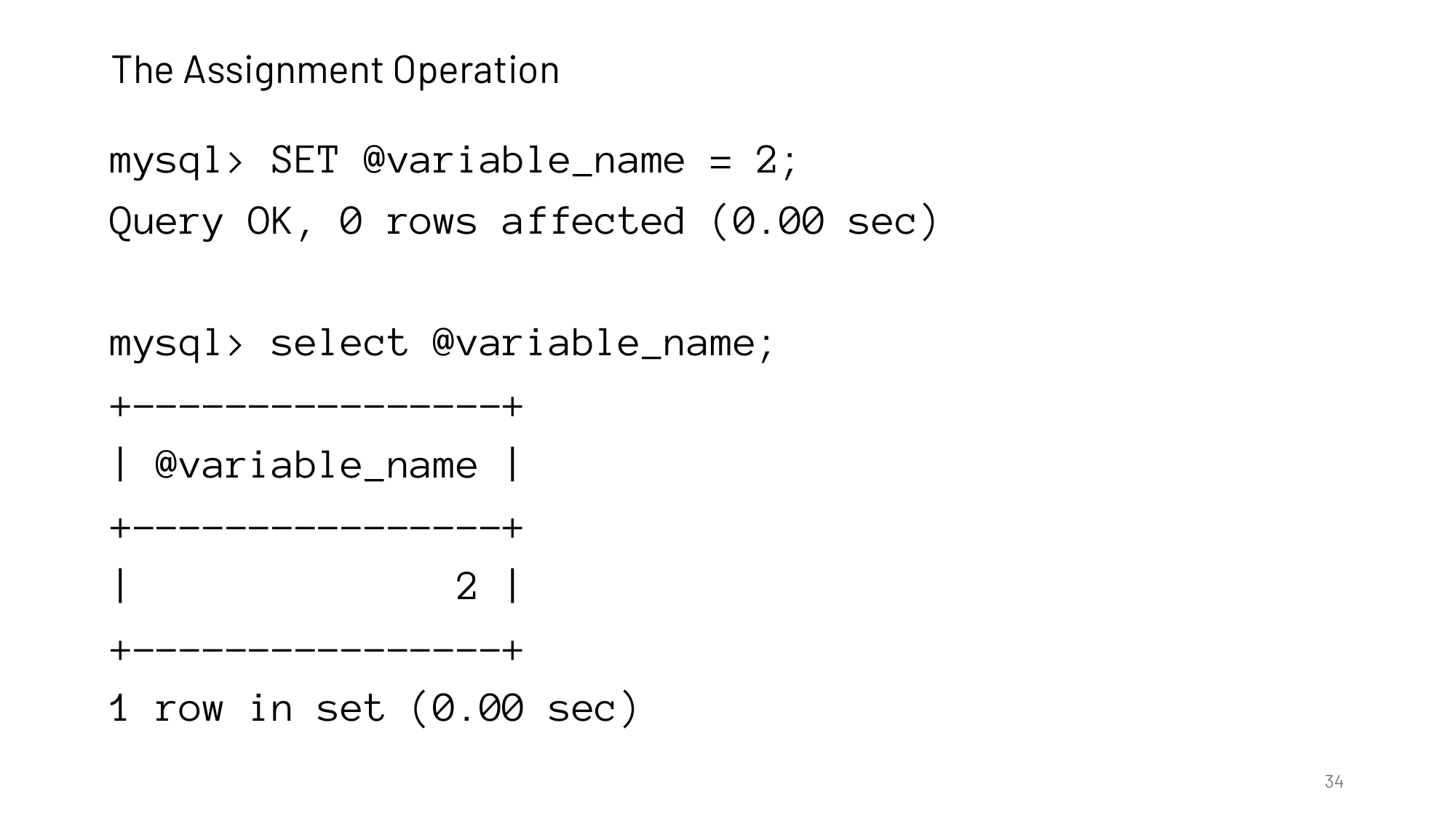

# The Assignment Operation
mysql> SET @variable_name = 2;
Query OK, 0 rows affected (0.00 sec)

mysql> select @variable_name;
+----------------+
| @variable_name |
+----------------+
|              2 |
+----------------+
1 row in set (0.00 sec)

34